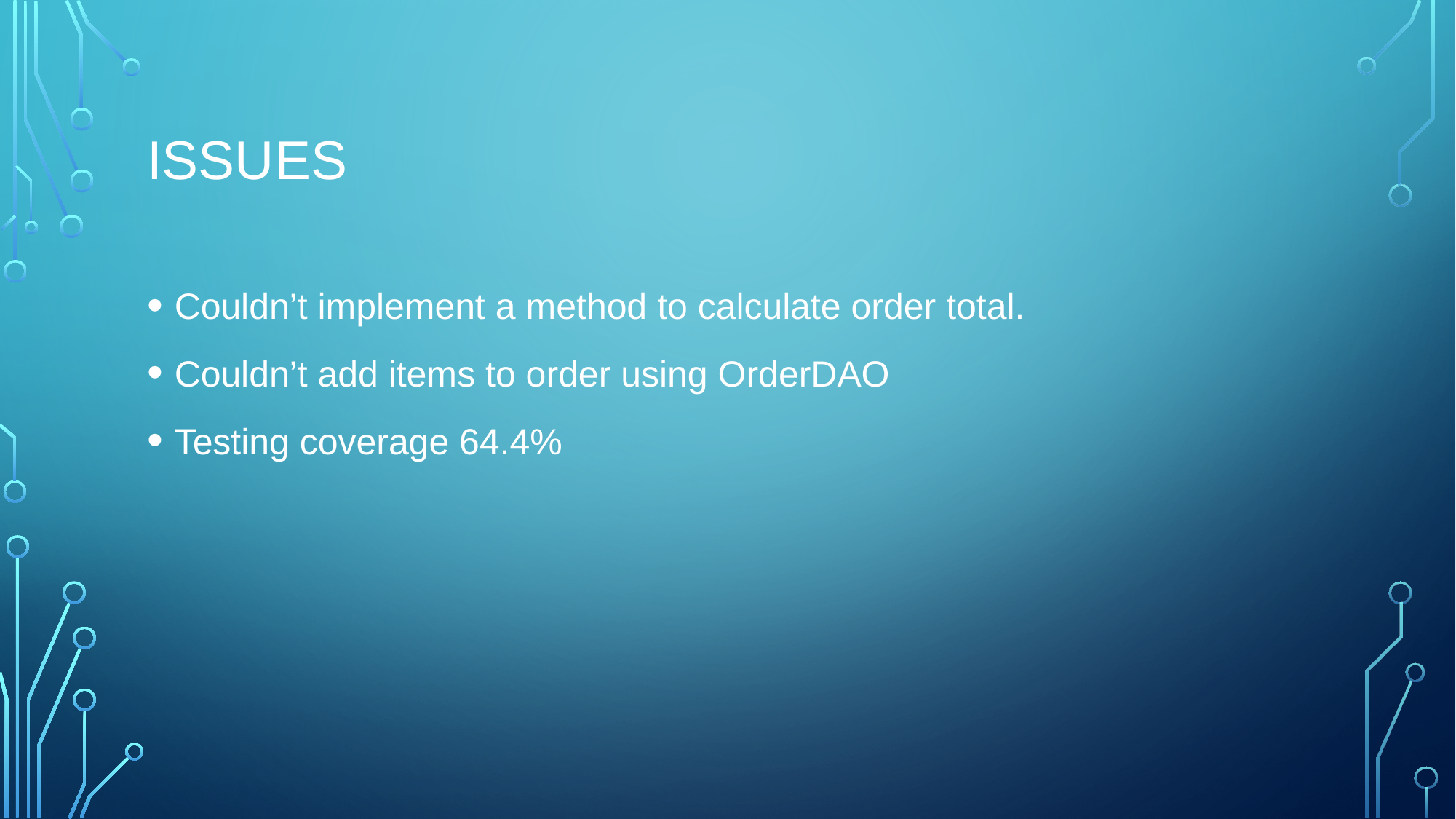

# Issues
Couldn’t implement a method to calculate order total.
Couldn’t add items to order using OrderDAO
Testing coverage 64.4%